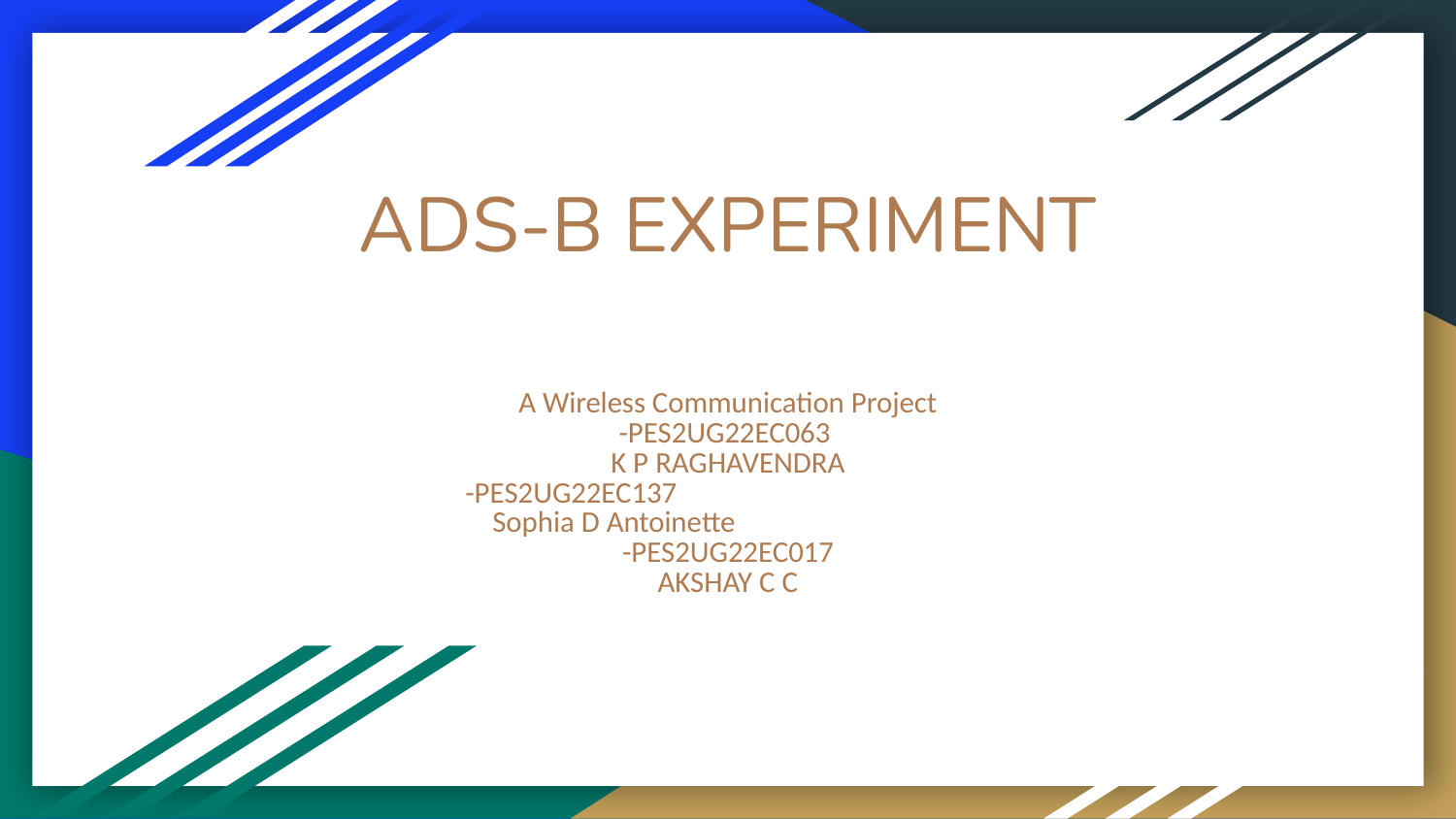

# ADS-B EXPERIMENT
A Wireless Communication Project
-PES2UG22EC063
K P RAGHAVENDRA
                      -PES2UG22EC137
                          Sophia D Antoinette
-PES2UG22EC017
AKSHAY C C